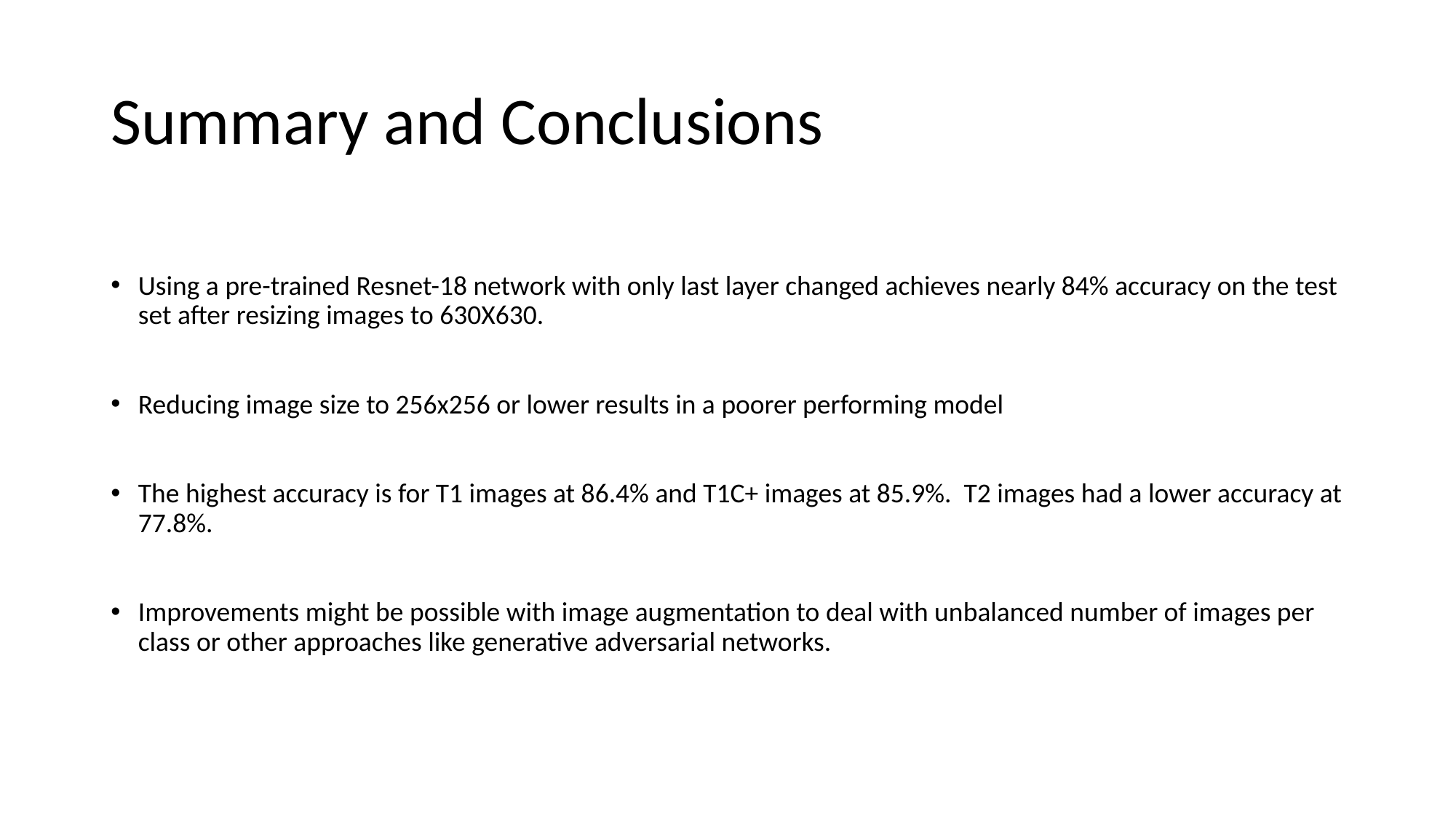

# Summary and Conclusions

Using a pre-trained Resnet-18 network with only last layer changed achieves nearly 84% accuracy on the test set after resizing images to 630X630.

Reducing image size to 256x256 or lower results in a poorer performing model

The highest accuracy is for T1 images at 86.4% and T1C+ images at 85.9%.  T2 images had a lower accuracy at 77.8%.

Improvements might be possible with image augmentation to deal with unbalanced number of images per class or other approaches like generative adversarial networks.